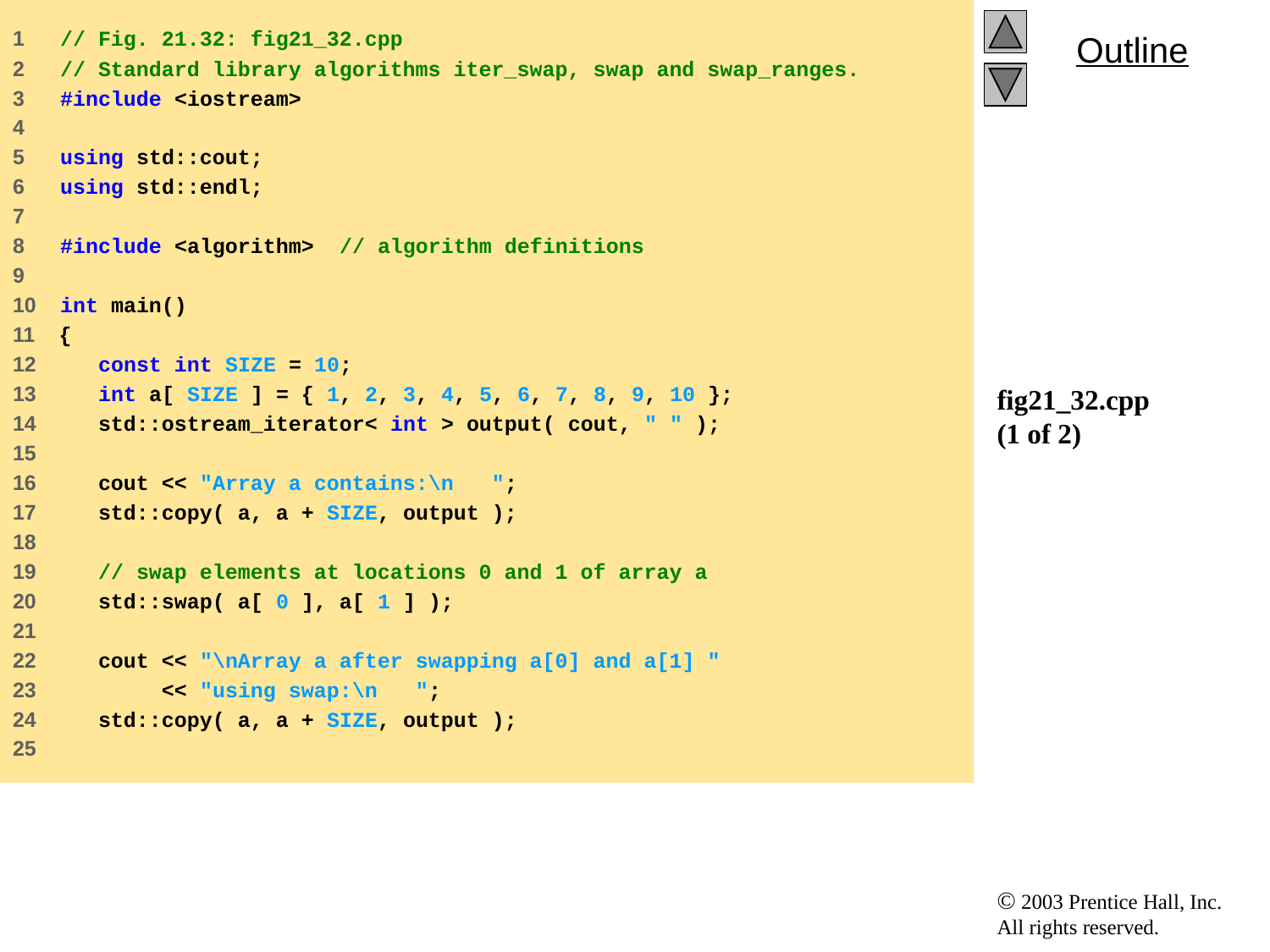

1      // Fig. 21.32: fig21_32.cpp
2      // Standard library algorithms iter_swap, swap and swap_ranges.
3      #include <iostream>
4
5      using std::cout;
6      using std::endl;
7
8      #include <algorithm>  // algorithm definitions
9
10    int main()
11    {
12       const int SIZE = 10;
13       int a[ SIZE ] = { 1, 2, 3, 4, 5, 6, 7, 8, 9, 10 };
14       std::ostream_iterator< int > output( cout, " " );
15
16       cout << "Array a contains:\n   ";
17       std::copy( a, a + SIZE, output );
18
19       // swap elements at locations 0 and 1 of array a
20       std::swap( a[ 0 ], a[ 1 ] );
21
22       cout << "\nArray a after swapping a[0] and a[1] "
23            << "using swap:\n   ";
24       std::copy( a, a + SIZE, output );
25

# fig21_32.cpp (1 of 2)